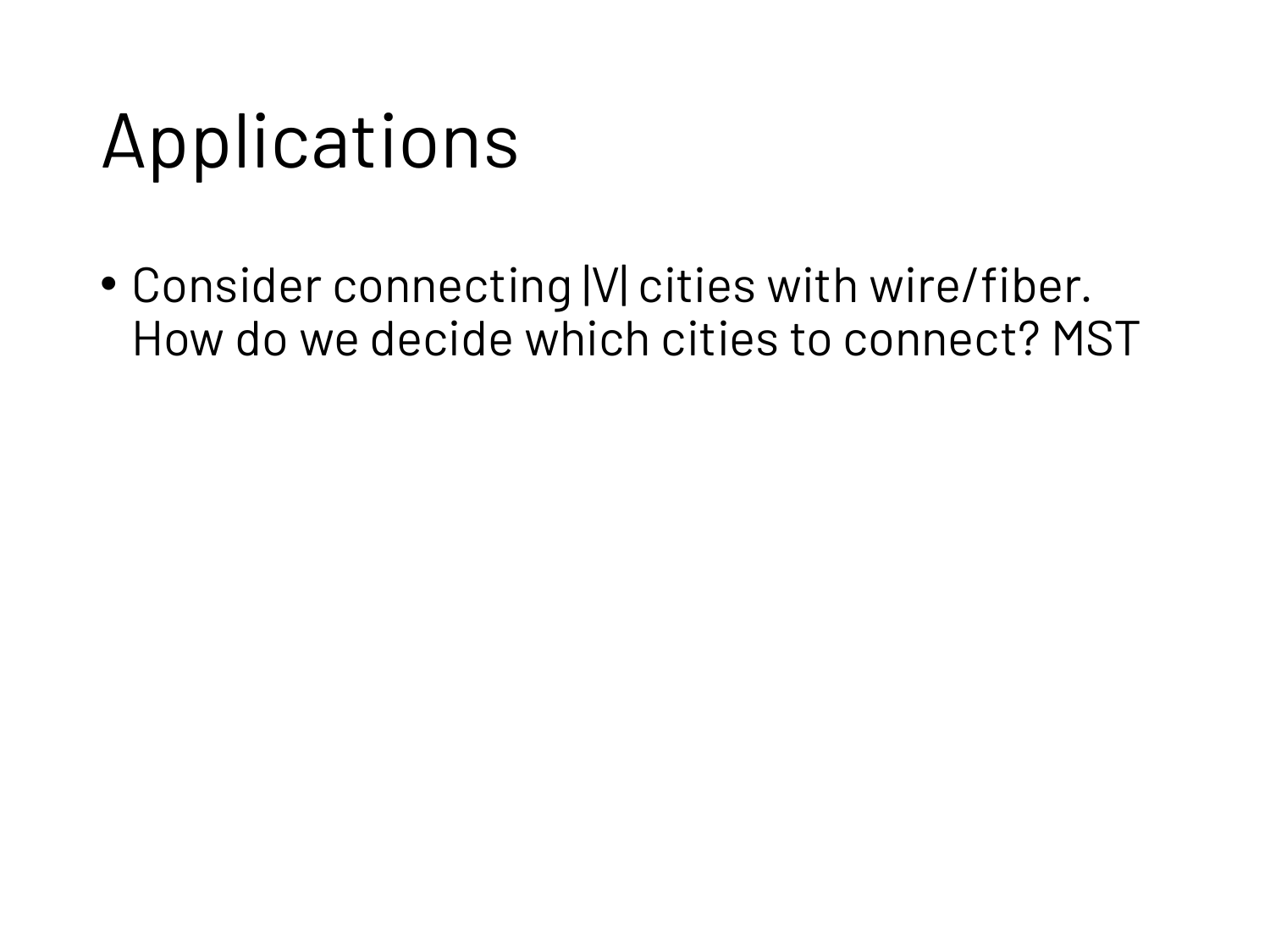

# Applications
Consider connecting |V| cities with wire/fiber. How do we decide which cities to connect? MST